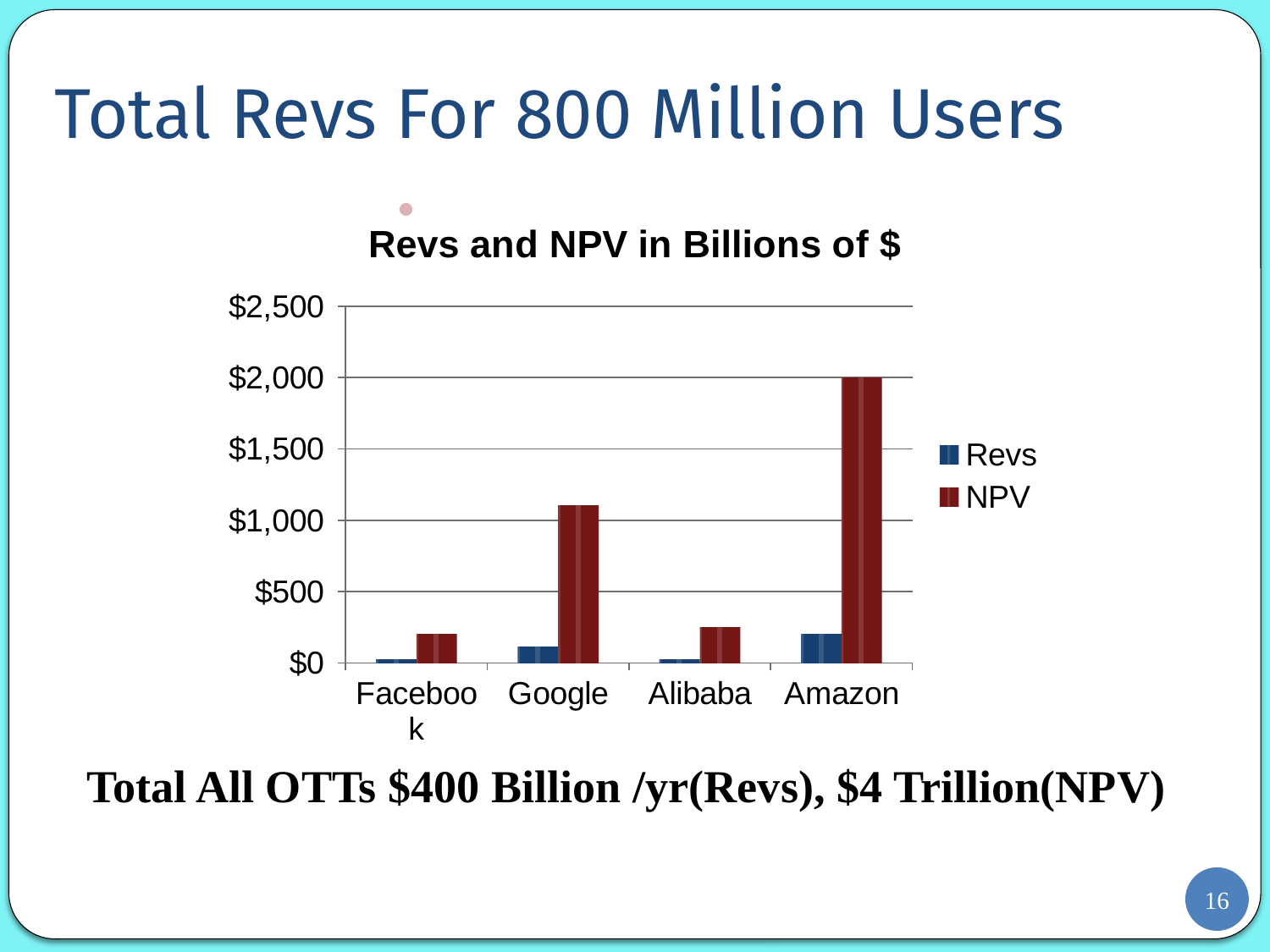

# Total Revs For 800 Million Users

Total All OTTs $400 Billion /yr(Revs), $4 Trillion(NPV)

### Chart: Revs and NPV in Billions of $

| Category | Revs | NPV |
|---|---|---|
| Facebook | 20.0 | 200.0 |
| Google | 110.0 | 1100.0 |
| Alibaba | 25.0 | 250.0 |
| Amazon | 200.0 | 2000.0 |
16